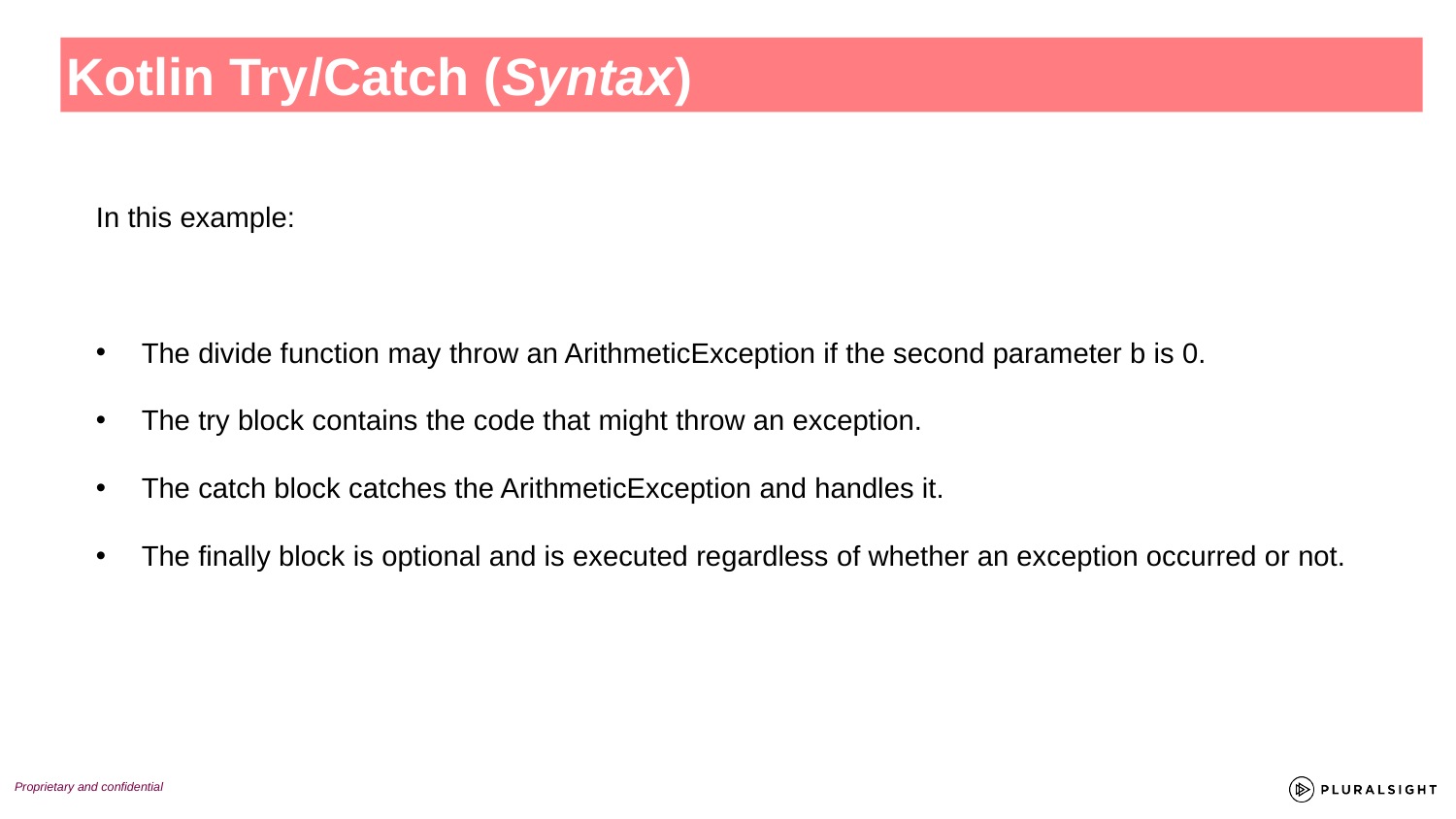

Kotlin Try/Catch (Syntax)

In this example:

The divide function may throw an ArithmeticException if the second parameter b is 0.
The try block contains the code that might throw an exception.
The catch block catches the ArithmeticException and handles it.
The finally block is optional and is executed regardless of whether an exception occurred or not.